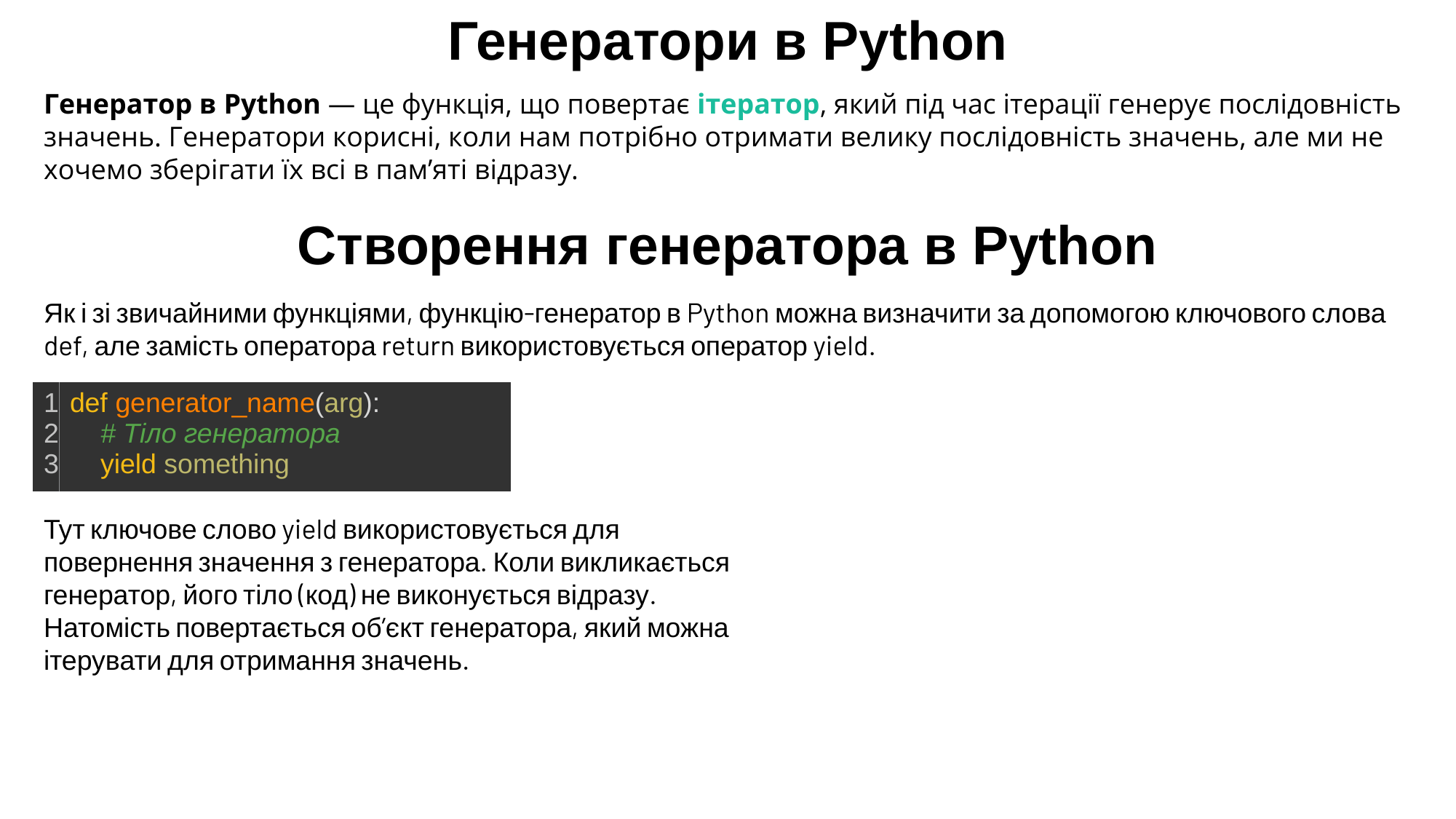

Генератори в Python

Генератор в Python — це функція, що повертає ітератор, який під час ітерації генерує послідовність значень. Генератори корисні, коли нам потрібно отримати велику послідовність значень, але ми не хочемо зберігати їх всі в пам’яті відразу.
Створення генератора в Python

Як і зі звичайними функціями, функцію-генератор в Python можна визначити за допомогою ключового слова def, але замість оператора return використовується оператор yield.
| 1 2 3 | def generator\_name(arg):     # Тіло генератора     yield something |
| --- | --- |
Тут ключове слово yield використовується для повернення значення з генератора. Коли викликається генератор, його тіло (код) не виконується відразу. Натомість повертається об’єкт генератора, який можна ітерувати для отримання значень.